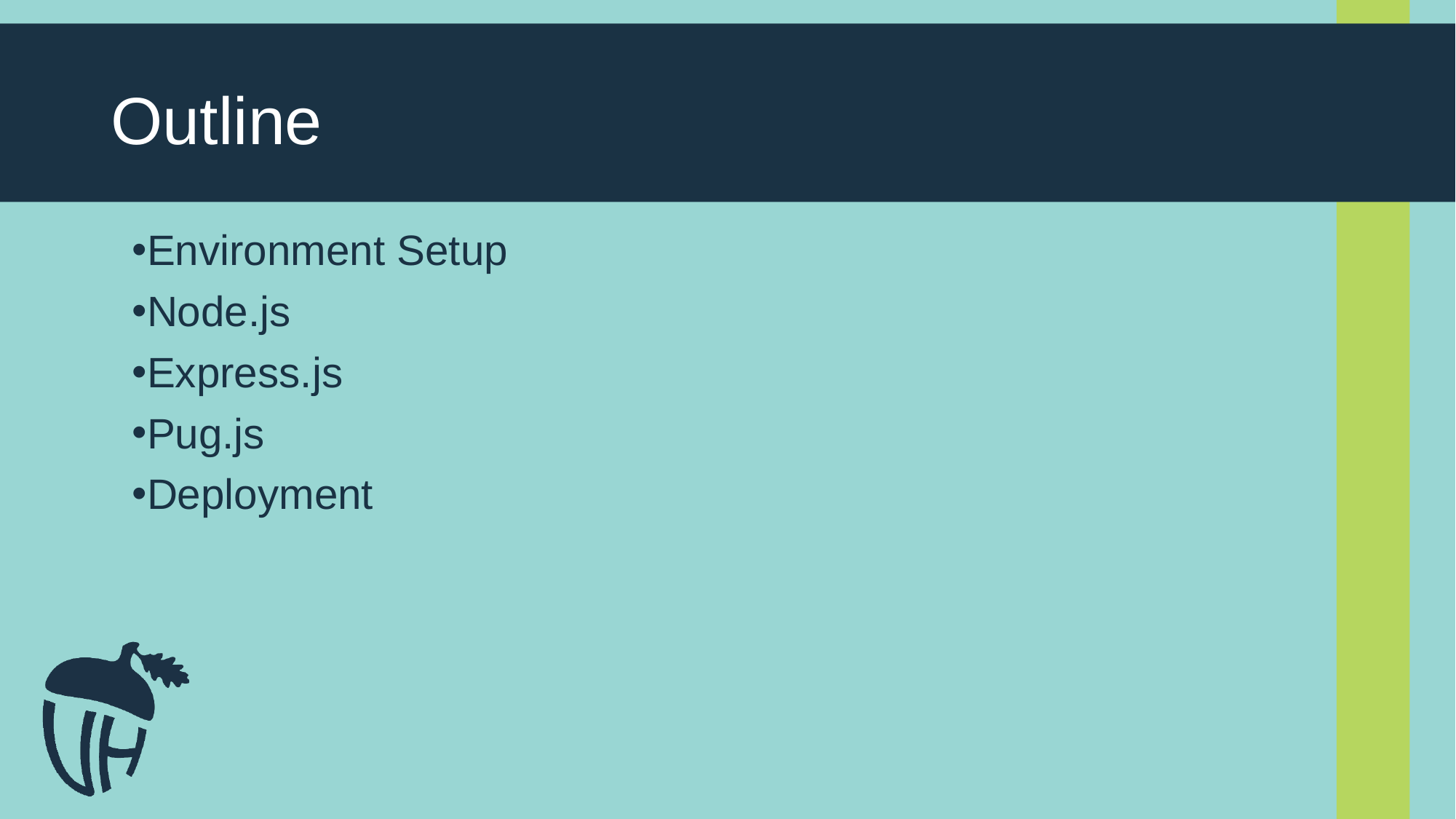

# Outline
Environment Setup
Node.js
Express.js
Pug.js
Deployment